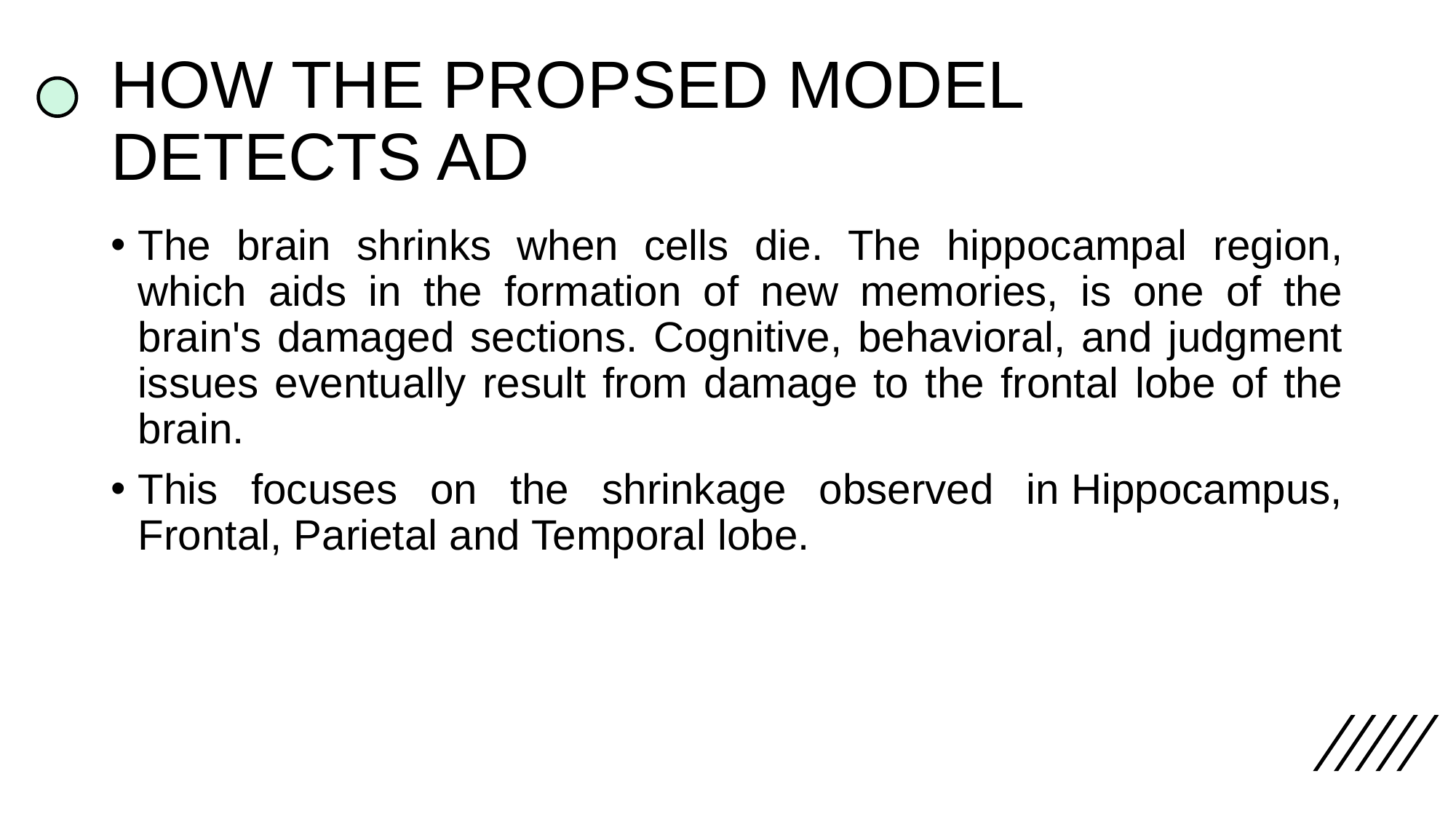

# HOW THE PROPSED MODEL DETECTS AD
The brain shrinks when cells die. The hippocampal region, which aids in the formation of new memories, is one of the brain's damaged sections. Cognitive, behavioral, and judgment issues eventually result from damage to the frontal lobe of the brain.
This focuses on the shrinkage observed in Hippocampus, Frontal, Parietal and Temporal lobe.